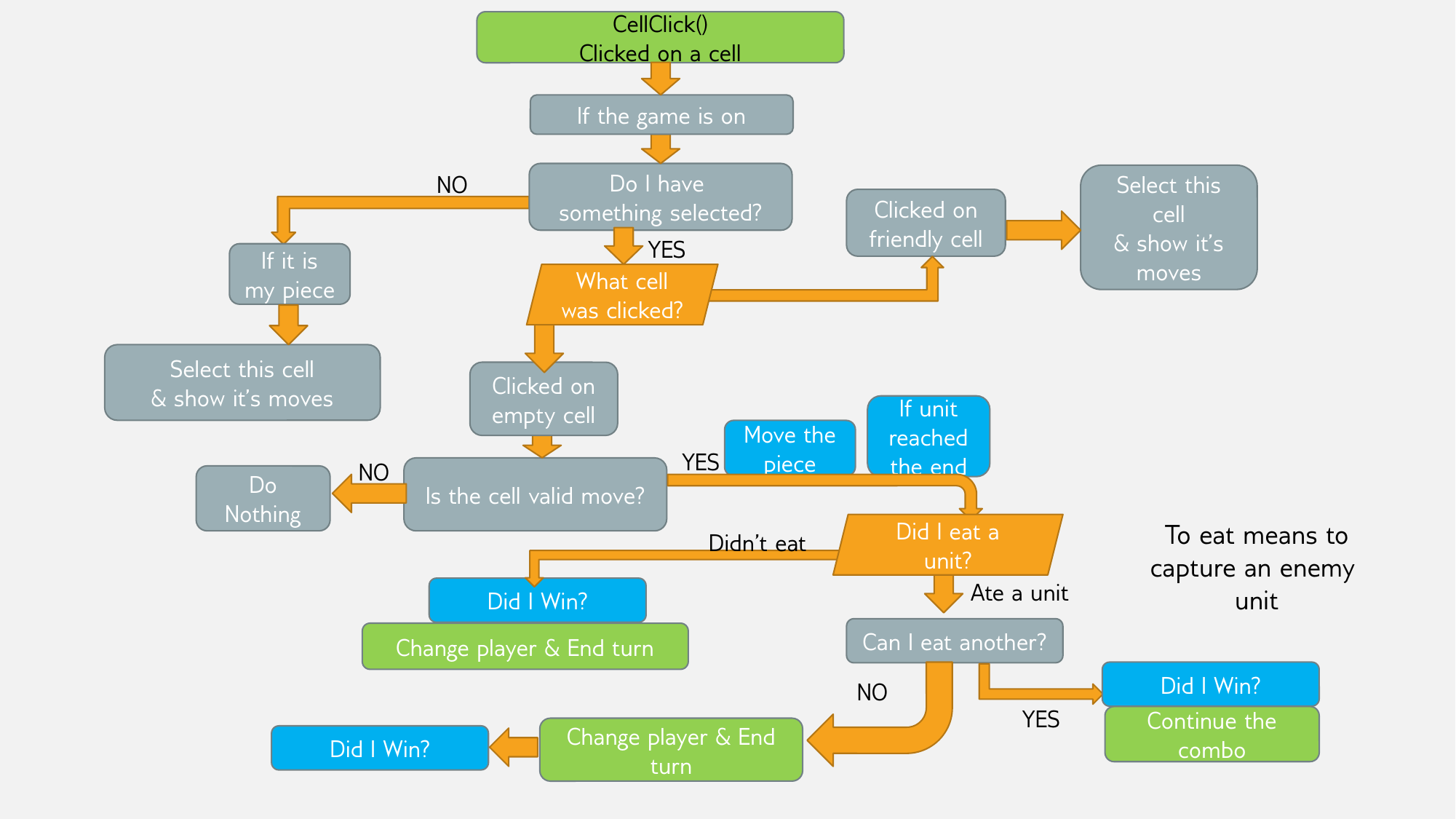

CellClick()
Clicked on a cell

If the game is on

NO
Do I have
something selected?
Select this cell
& show it’s moves
Clicked on friendly cell

YES
If it is my piece

What cell was clicked?

Select this cell
& show it’s moves
Clicked on empty cell
If unit reached the end
Move the piece

YES
NO

Is the cell valid move?
Do
Nothing
To eat means to capture an enemy  unit
Did I eat a unit?
Didn’t eat

Ate a unit
Did I Win?
Can I eat another?

Change player & End turn

Did I Win?
NO
YES
Continue the combo
Change player & End turn

Did I Win?